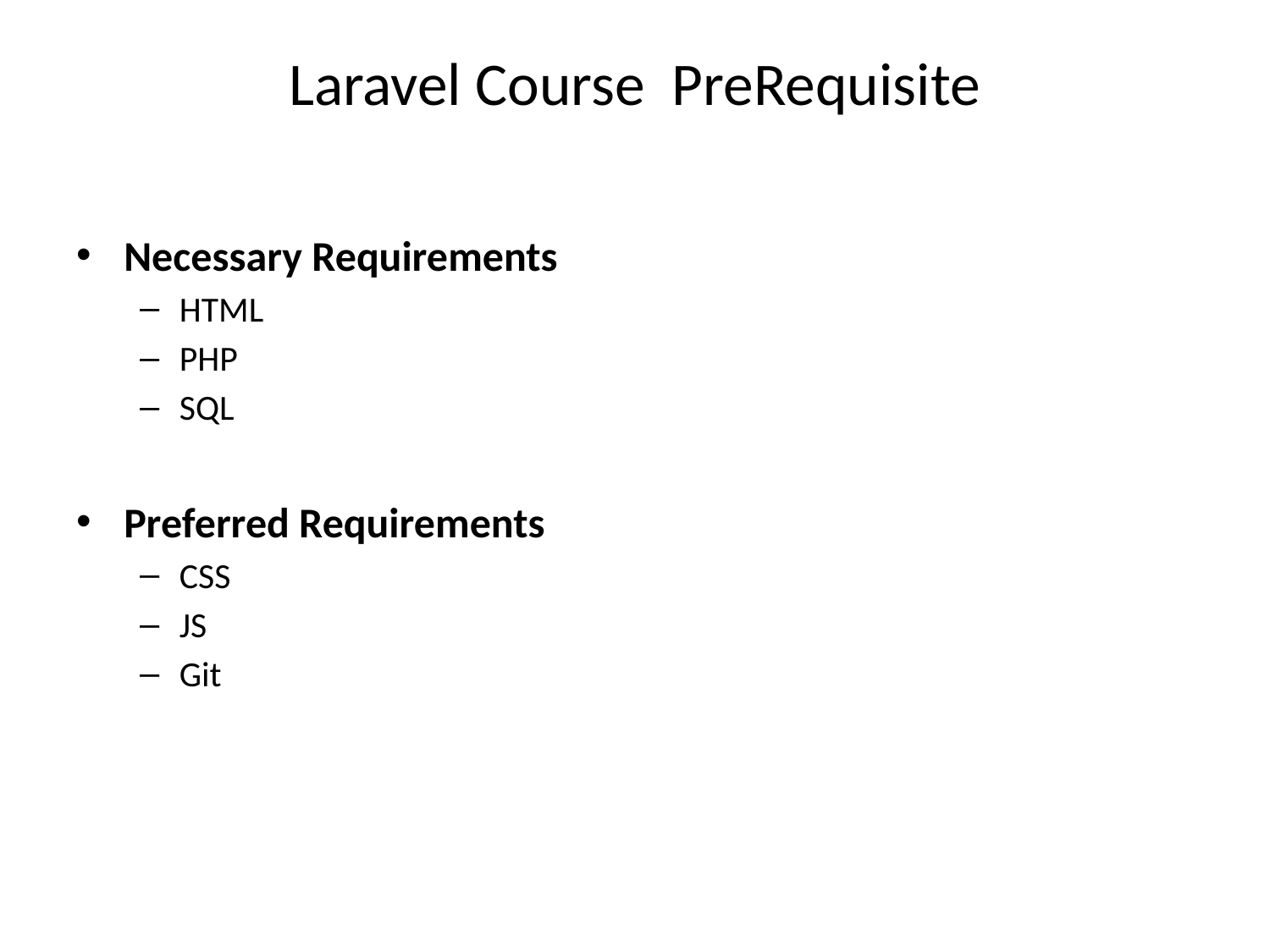

# Laravel Course  PreRequisite
Necessary Requirements
HTML
PHP
SQL

Preferred Requirements
CSS
JS
Git